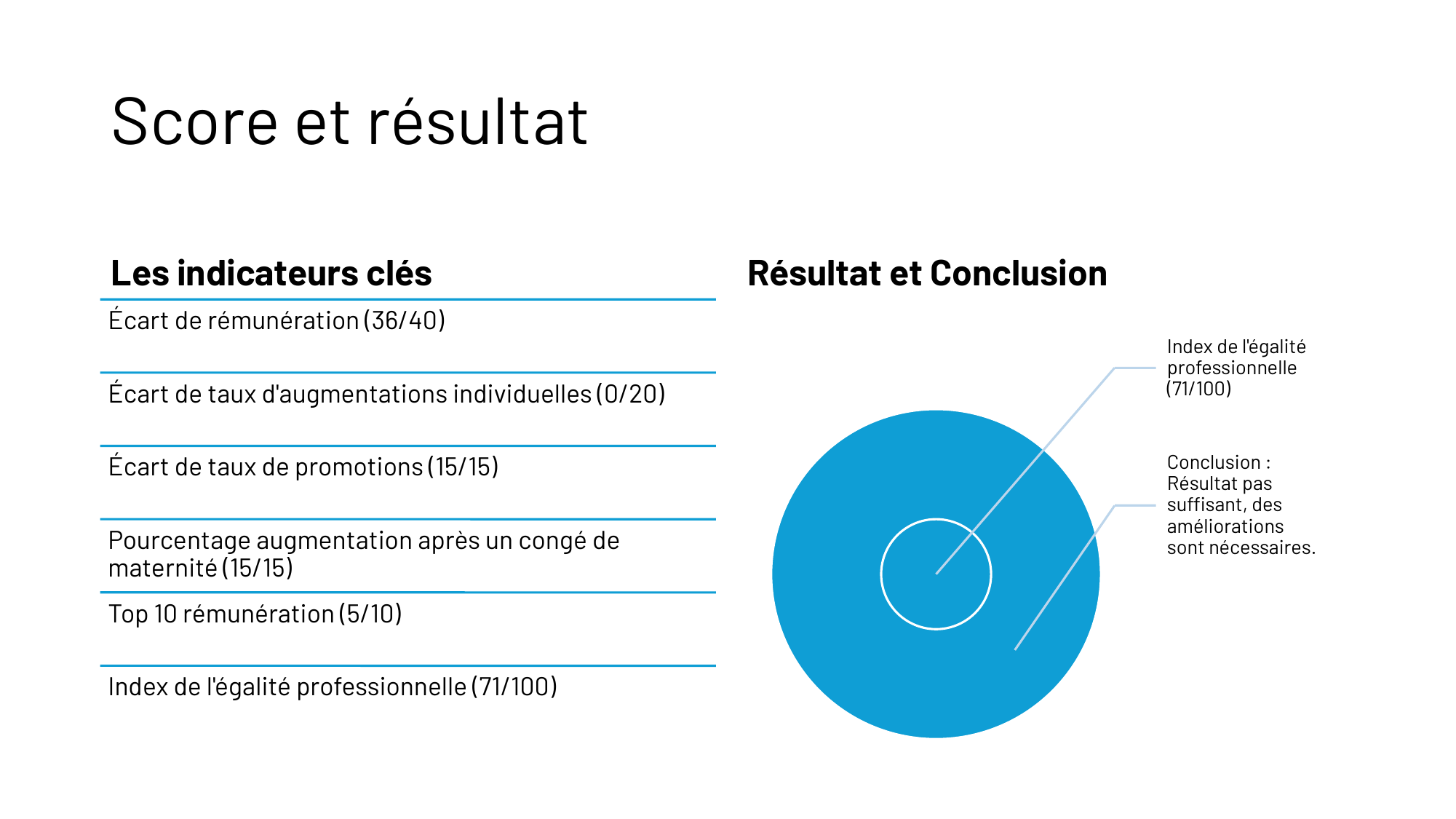

# Score et résultat
Les indicateurs clés
Résultat et Conclusion
Écart de rémunération (36/40)
Écart de taux d'augmentations individuelles (0/20)
Écart de taux de promotions (15/15)
Pourcentage augmentation après un congé de maternité (15/15)
Top 10 rémunération (5/10)
Index de l'égalité professionnelle (71/100)
Index de l'égalité professionnelle (71/100)
Conclusion : Résultat pas suffisant, des améliorations sont nécessaires.